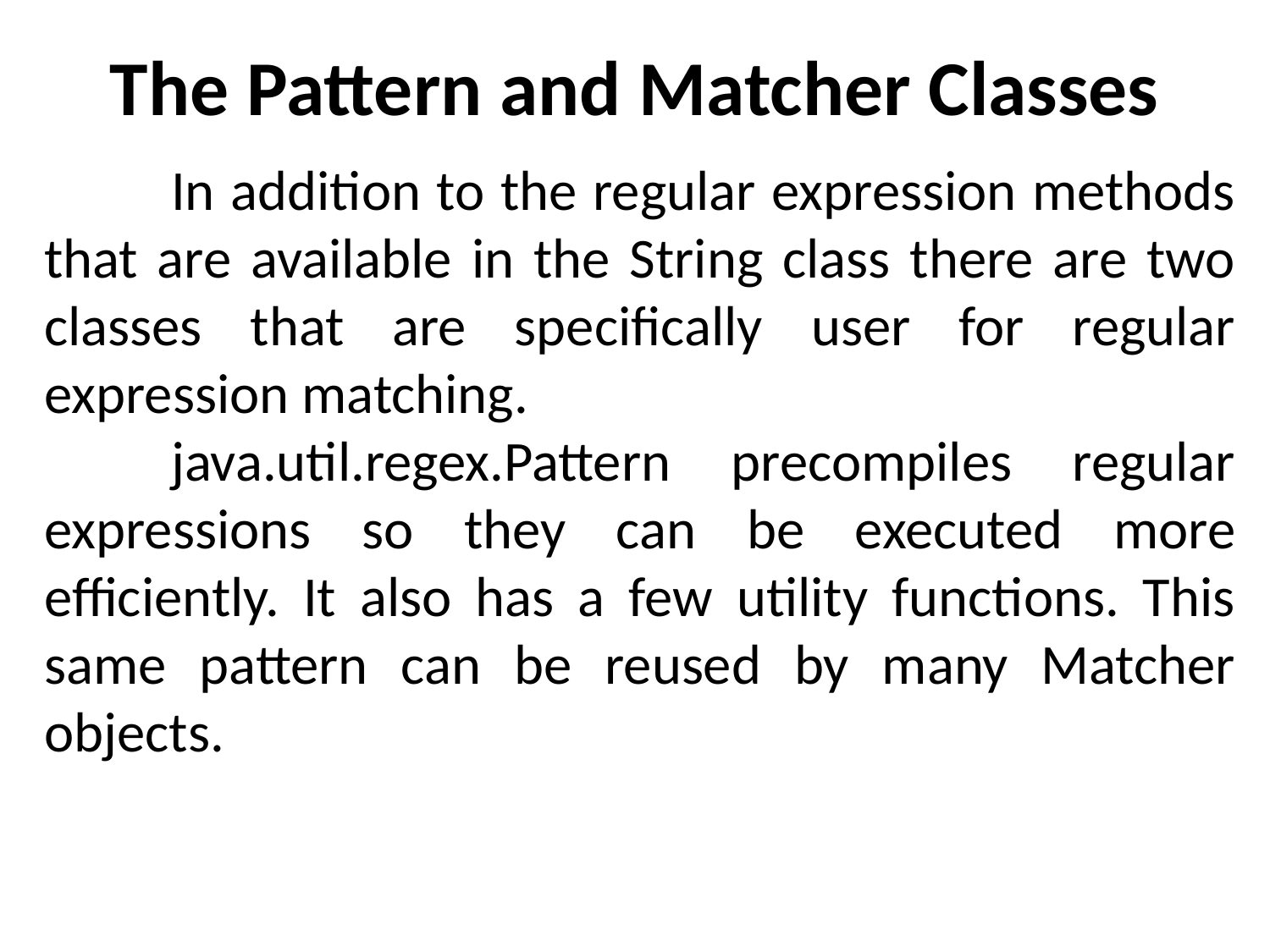

# The Pattern and Matcher Classes
	In addition to the regular expression methods that are available in the String class there are two classes that are specifically user for regular expression matching.
	java.util.regex.Pattern precompiles regular expressions so they can be executed more efficiently. It also has a few utility functions. This same pattern can be reused by many Matcher objects.